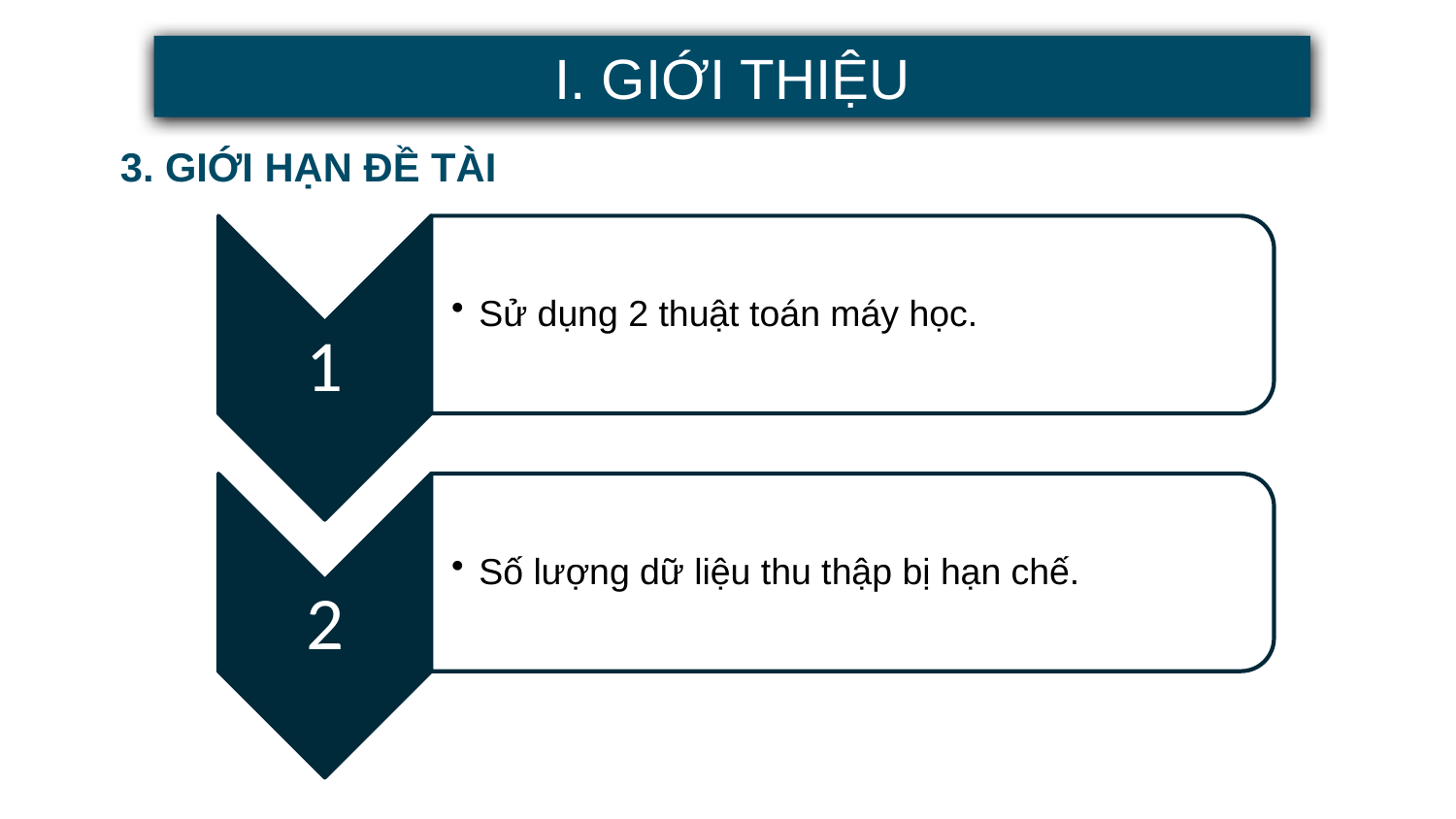

I. GIỚI THIỆU
3. GIỚI HẠN ĐỀ TÀI
1
Sử dụng 2 thuật toán máy học.
2
Số lượng dữ liệu thu thập bị hạn chế.